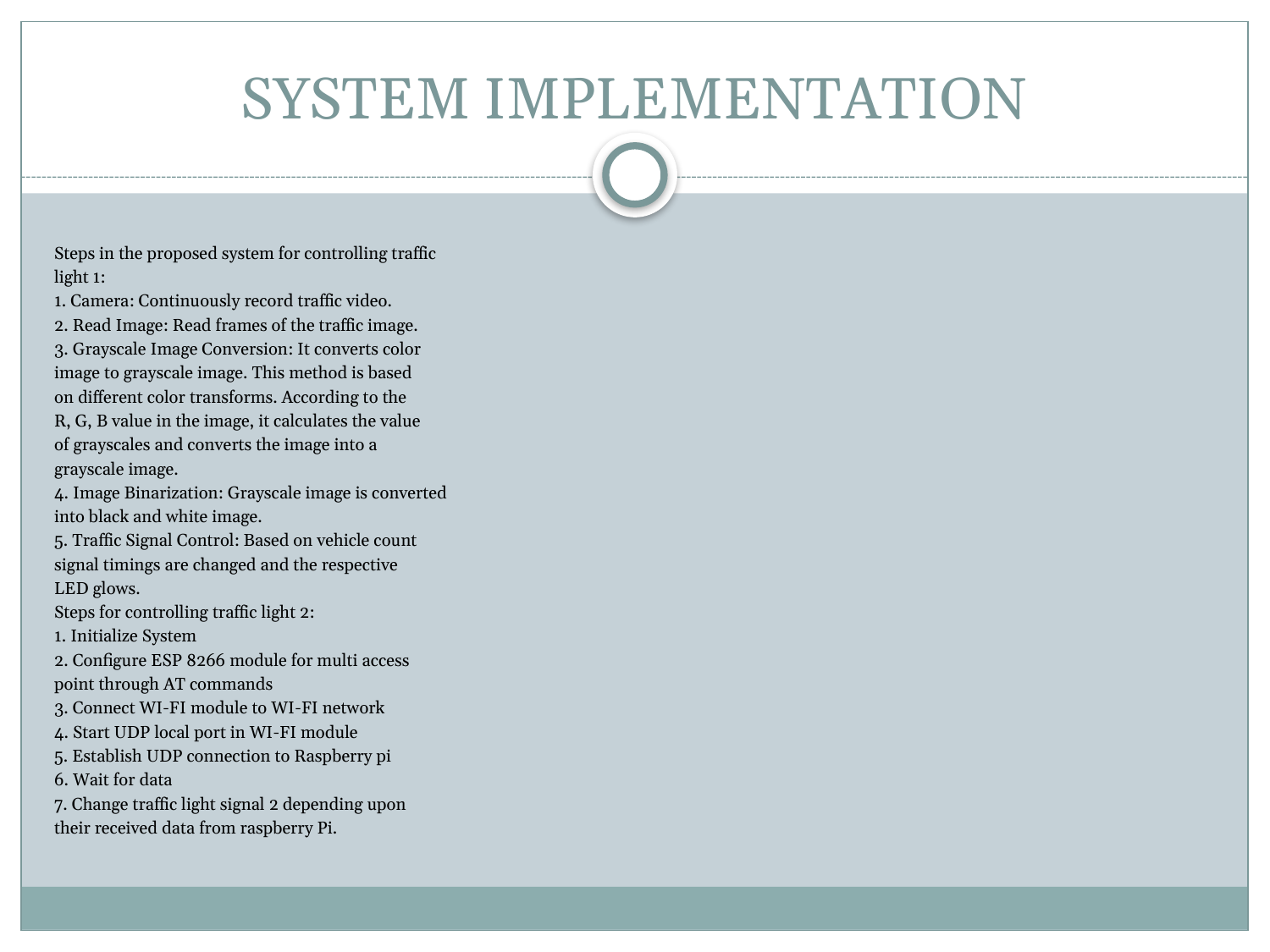

# SYSTEM IMPLEMENTATION

Steps in the proposed system for controlling traffic
light 1:
1. Camera: Continuously record traffic video.
2. Read Image: Read frames of the traffic image.
3. Grayscale Image Conversion: It converts color
image to grayscale image. This method is based
on different color transforms. According to the
R, G, B value in the image, it calculates the value
of grayscales and converts the image into a
grayscale image.
4. Image Binarization: Grayscale image is converted
into black and white image.
5. Traffic Signal Control: Based on vehicle count
signal timings are changed and the respective
LED glows.
Steps for controlling traffic light 2:
1. Initialize System
2. Configure ESP 8266 module for multi access
point through AT commands
3. Connect WI-FI module to WI-FI network
4. Start UDP local port in WI-FI module
5. Establish UDP connection to Raspberry pi
6. Wait for data
7. Change traffic light signal 2 depending upon
their received data from raspberry Pi.